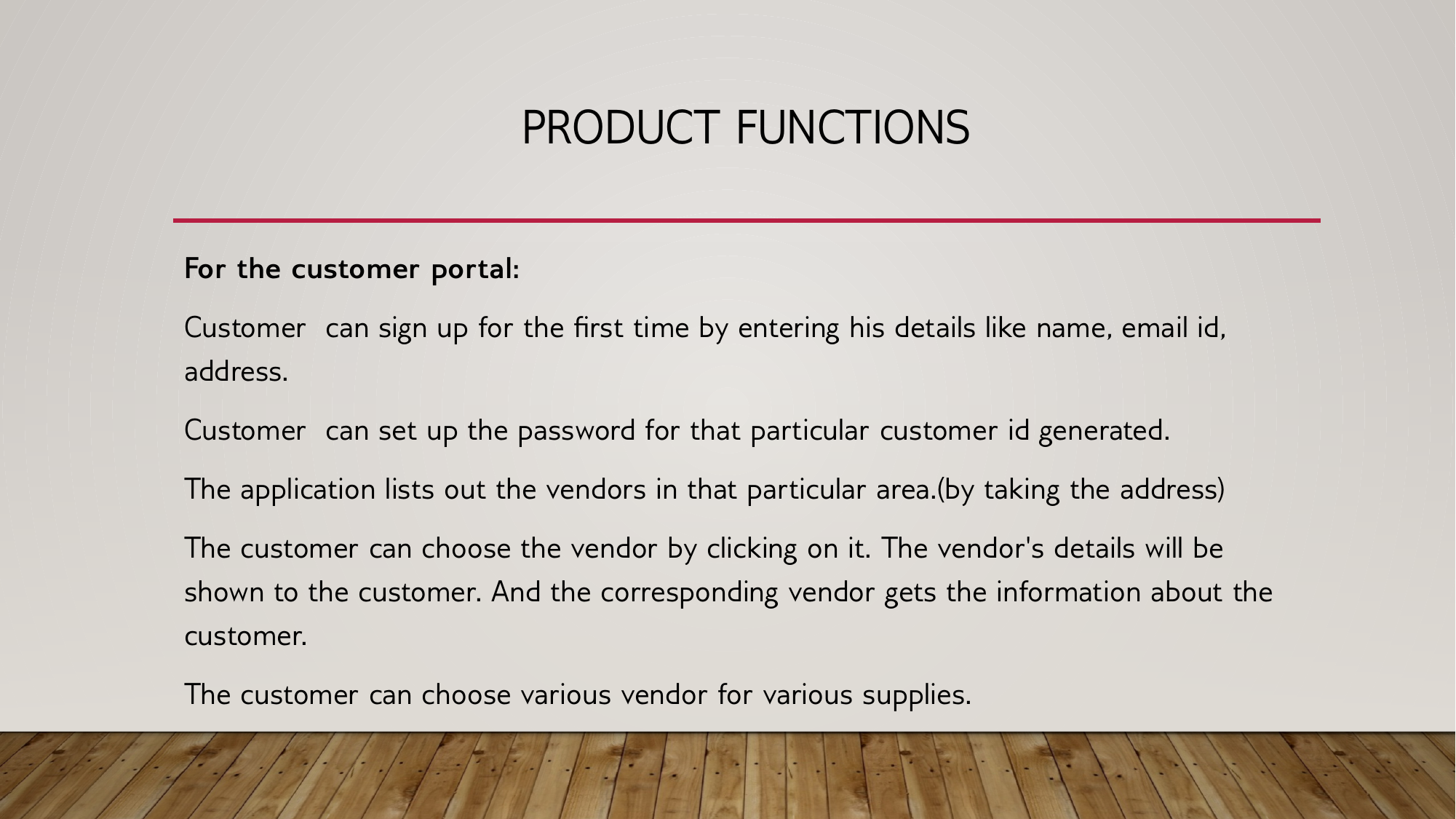

# Product Functions

For the customer portal:
Customer  can sign up for the first time by entering his details like name, email id, address.
Customer  can set up the password for that particular customer id generated.
The application lists out the vendors in that particular area.(by taking the address)
The customer can choose the vendor by clicking on it. The vendor's details will be shown to the customer. And the corresponding vendor gets the information about the customer.
The customer can choose various vendor for various supplies.